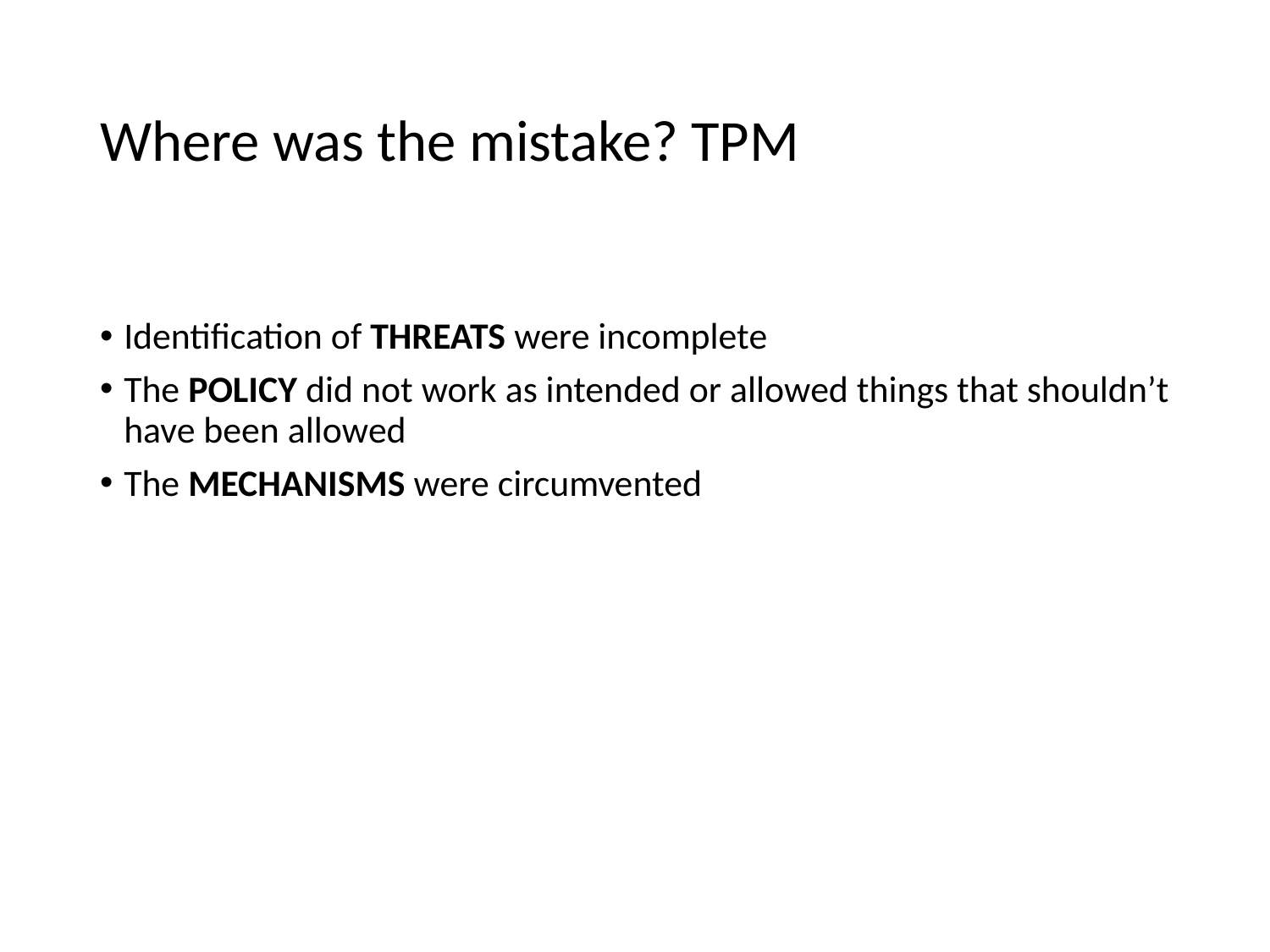

# Where was the mistake? TPM

Identification of THREATS were incomplete
The POLICY did not work as intended or allowed things that shouldn’t have been allowed
The MECHANISMS were circumvented